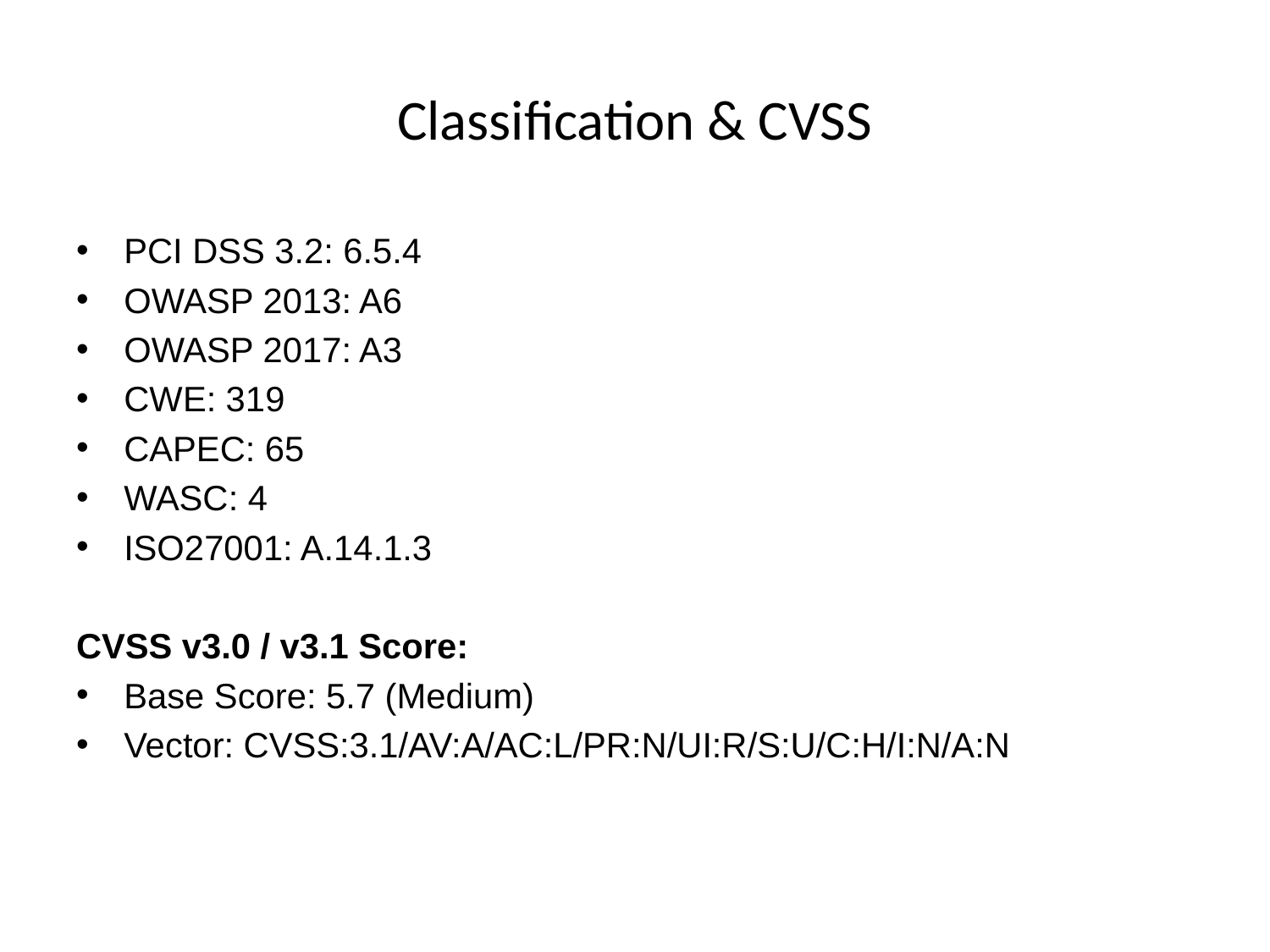

# Classification & CVSS
PCI DSS 3.2: 6.5.4
OWASP 2013: A6
OWASP 2017: A3
CWE: 319
CAPEC: 65
WASC: 4
ISO27001: A.14.1.3

CVSS v3.0 / v3.1 Score:
Base Score: 5.7 (Medium)
Vector: CVSS:3.1/AV:A/AC:L/PR:N/UI:R/S:U/C:H/I:N/A:N